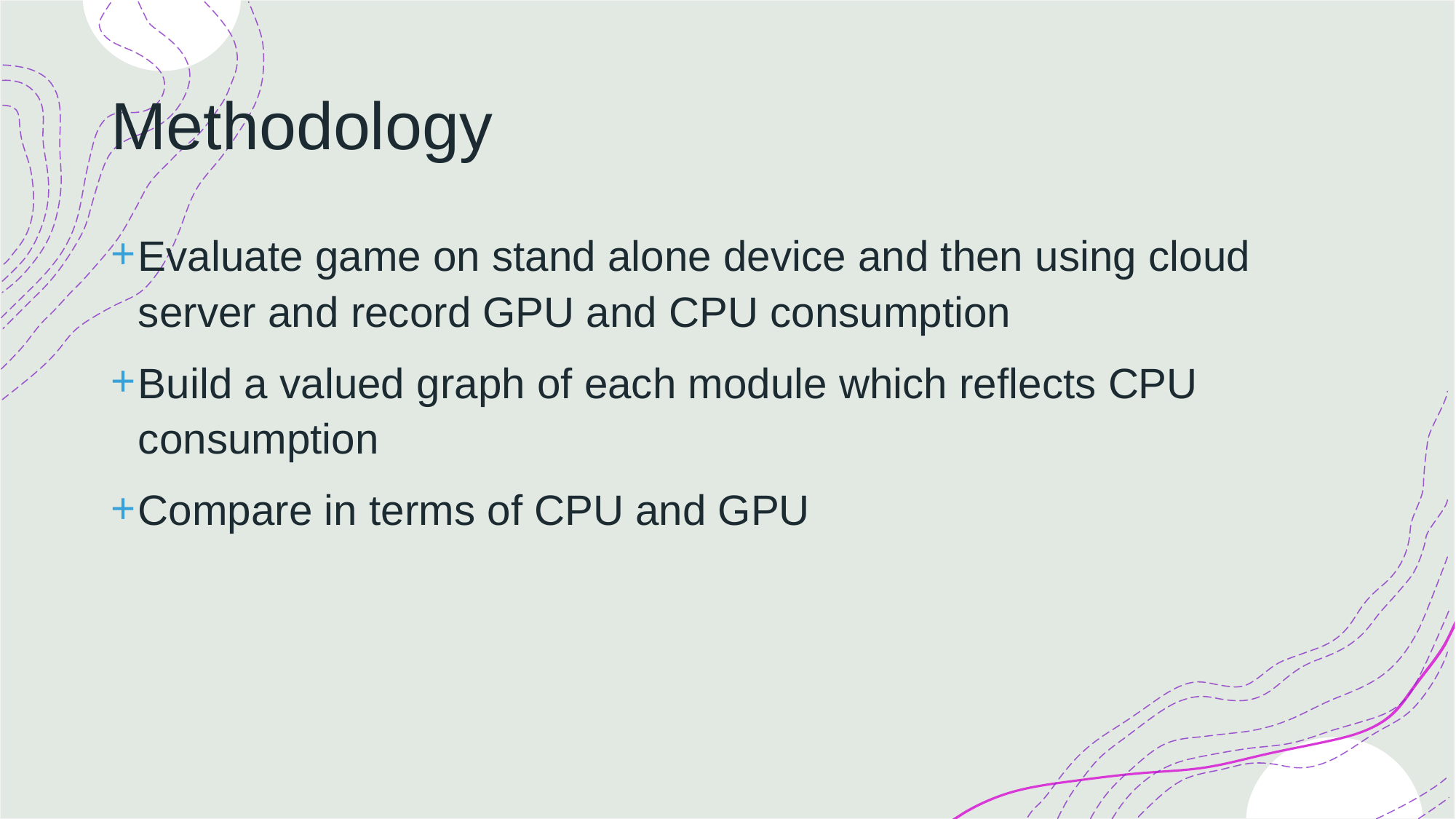

# Methodology
Evaluate game on stand alone device and then using cloud server and record GPU and CPU consumption
Build a valued graph of each module which reflects CPU consumption
Compare in terms of CPU and GPU